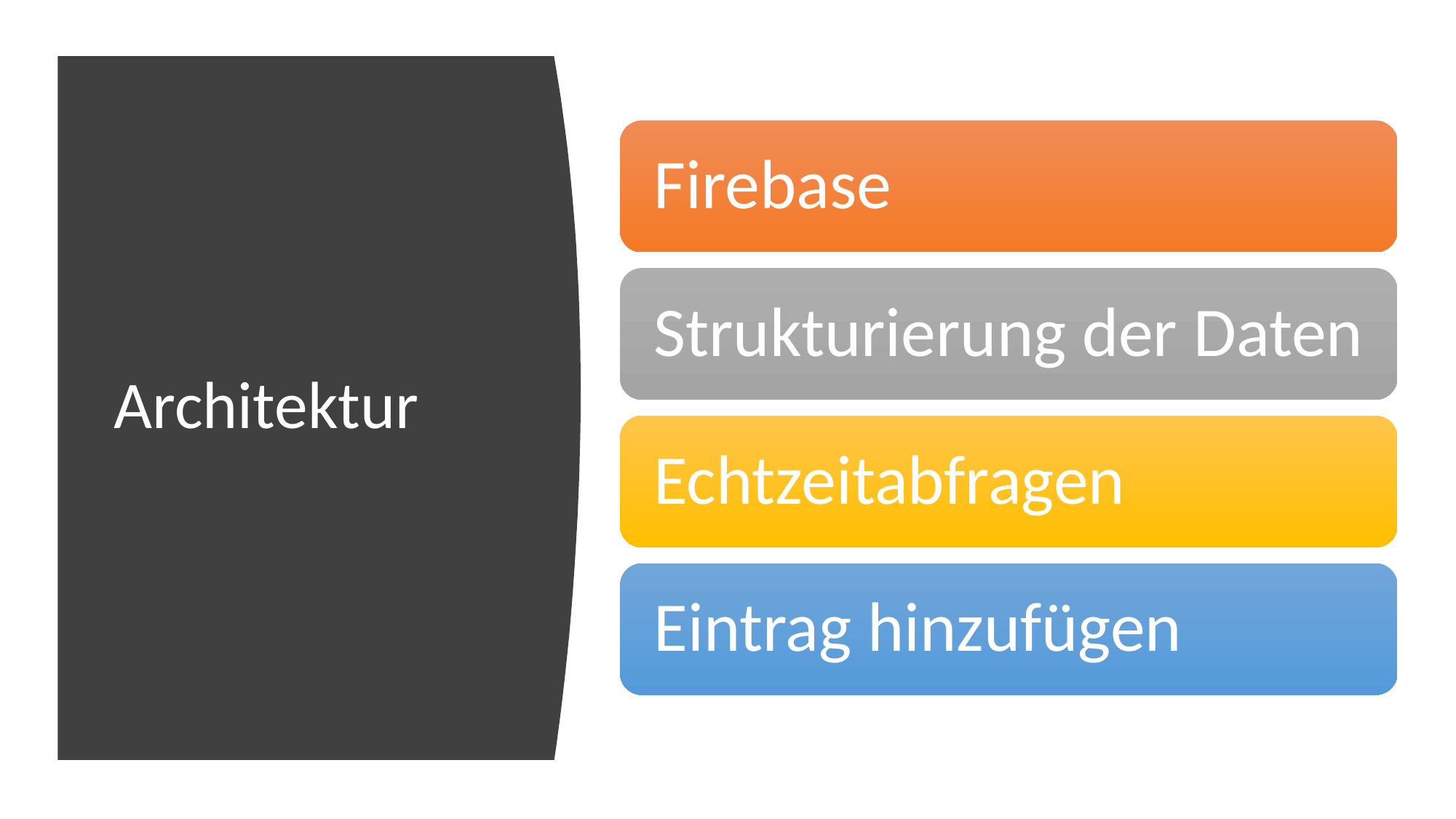

Firebase
Strukturierung der Daten
Echtzeitabfragen
Eintrag hinzufügen

# Architektur